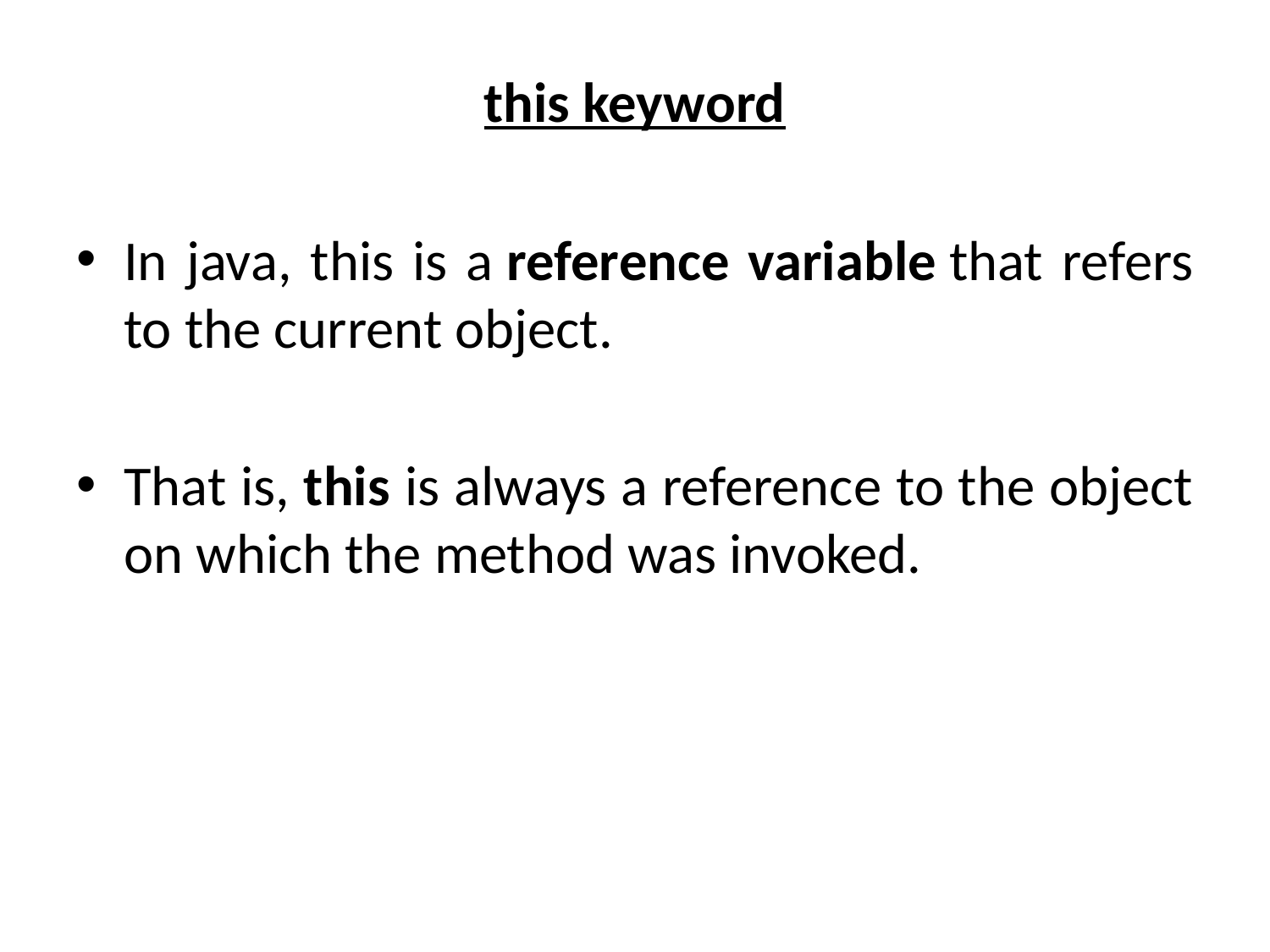

this keyword

In java, this is a reference variable that refers to the current object.

That is, this is always a reference to the object on which the method was invoked.